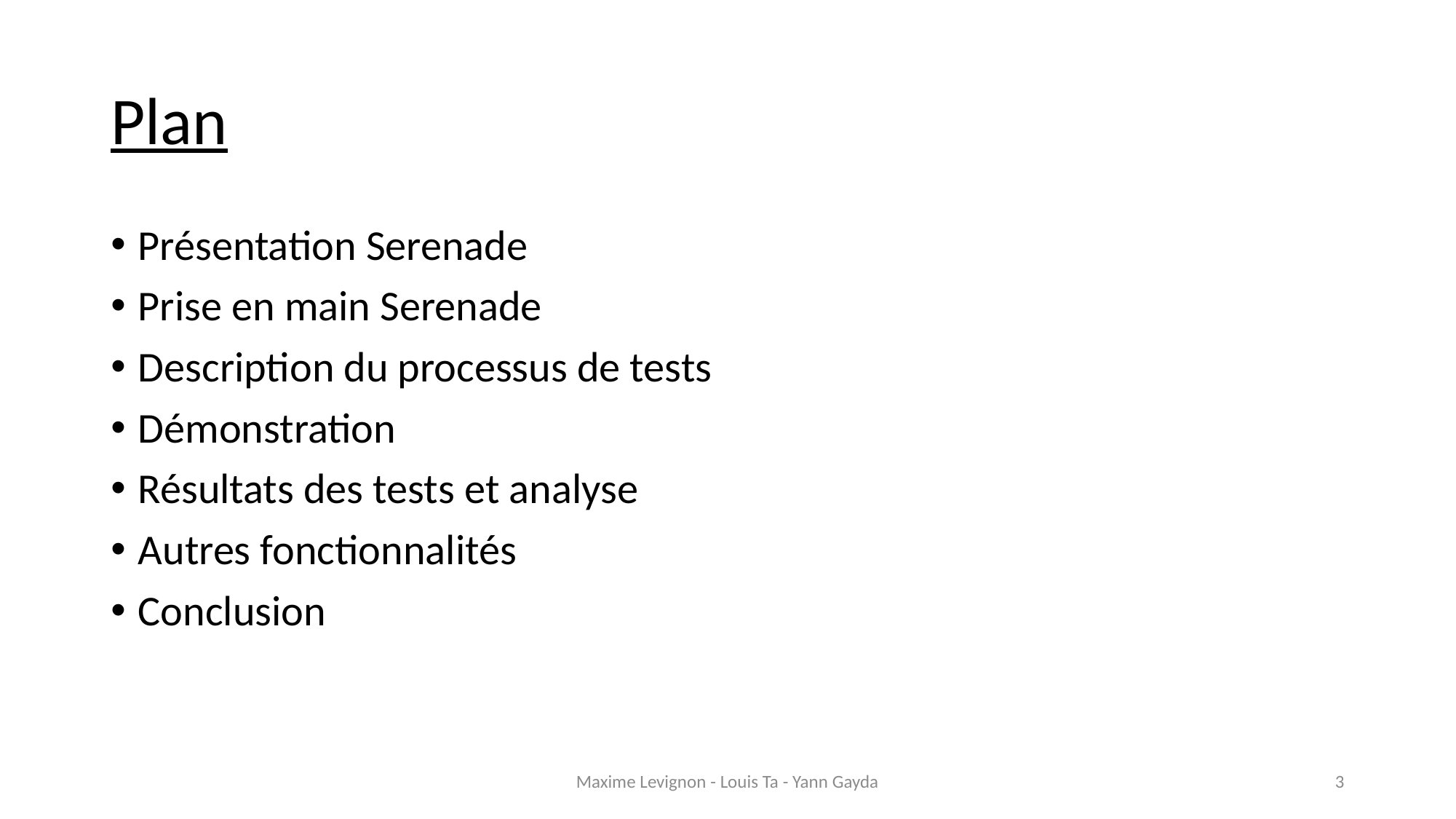

# Plan
Présentation Serenade
Prise en main Serenade
Description du processus de tests
Démonstration
Résultats des tests et analyse
Autres fonctionnalités
Conclusion

Maxime Levignon - Louis Ta - Yann Gayda
3